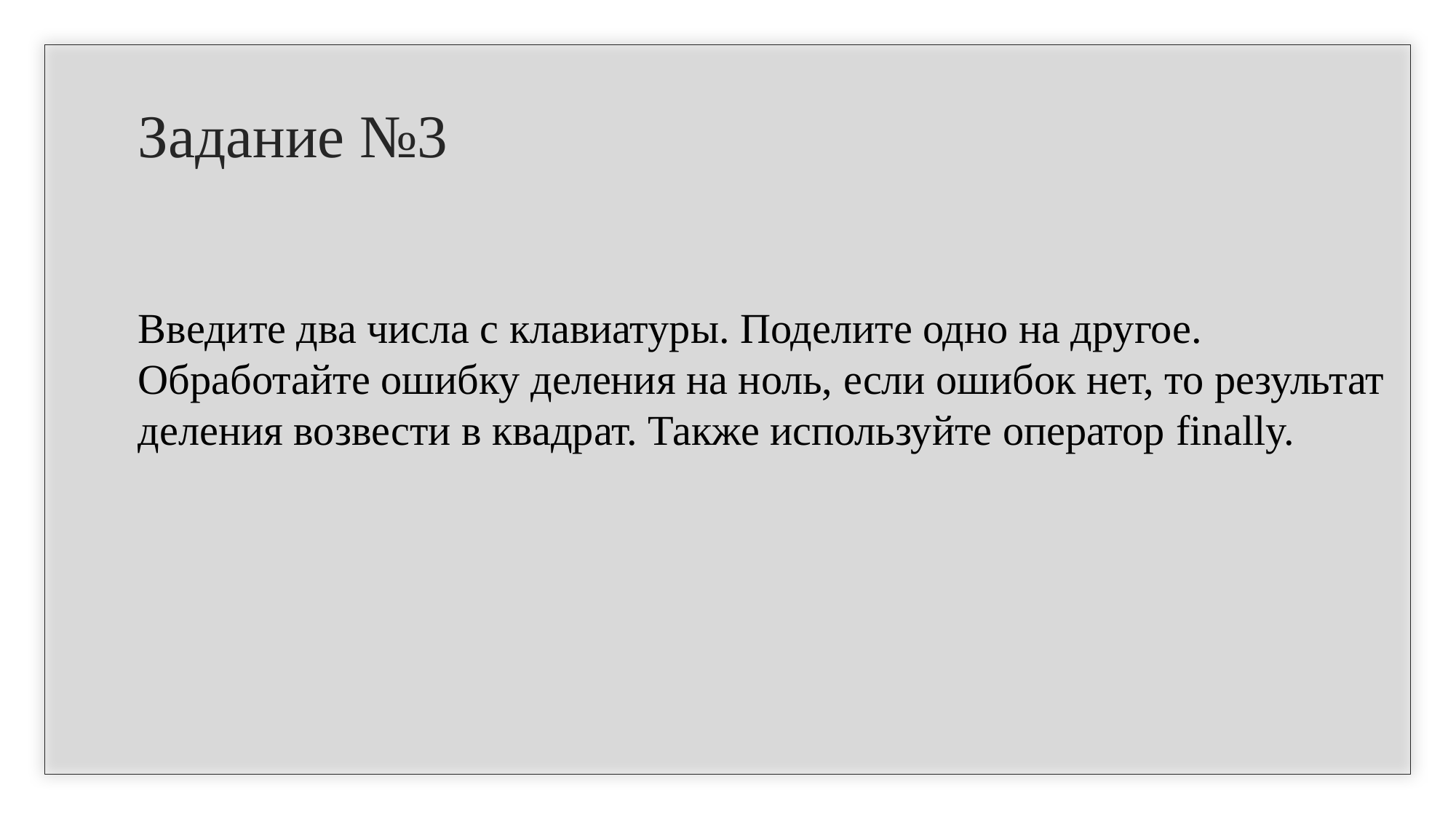

# Задание №3
Введите два числа с клавиатуры. Поделите одно на другое. Обработайте ошибку деления на ноль, если ошибок нет, то результат деления возвести в квадрат. Также используйте оператор finally.